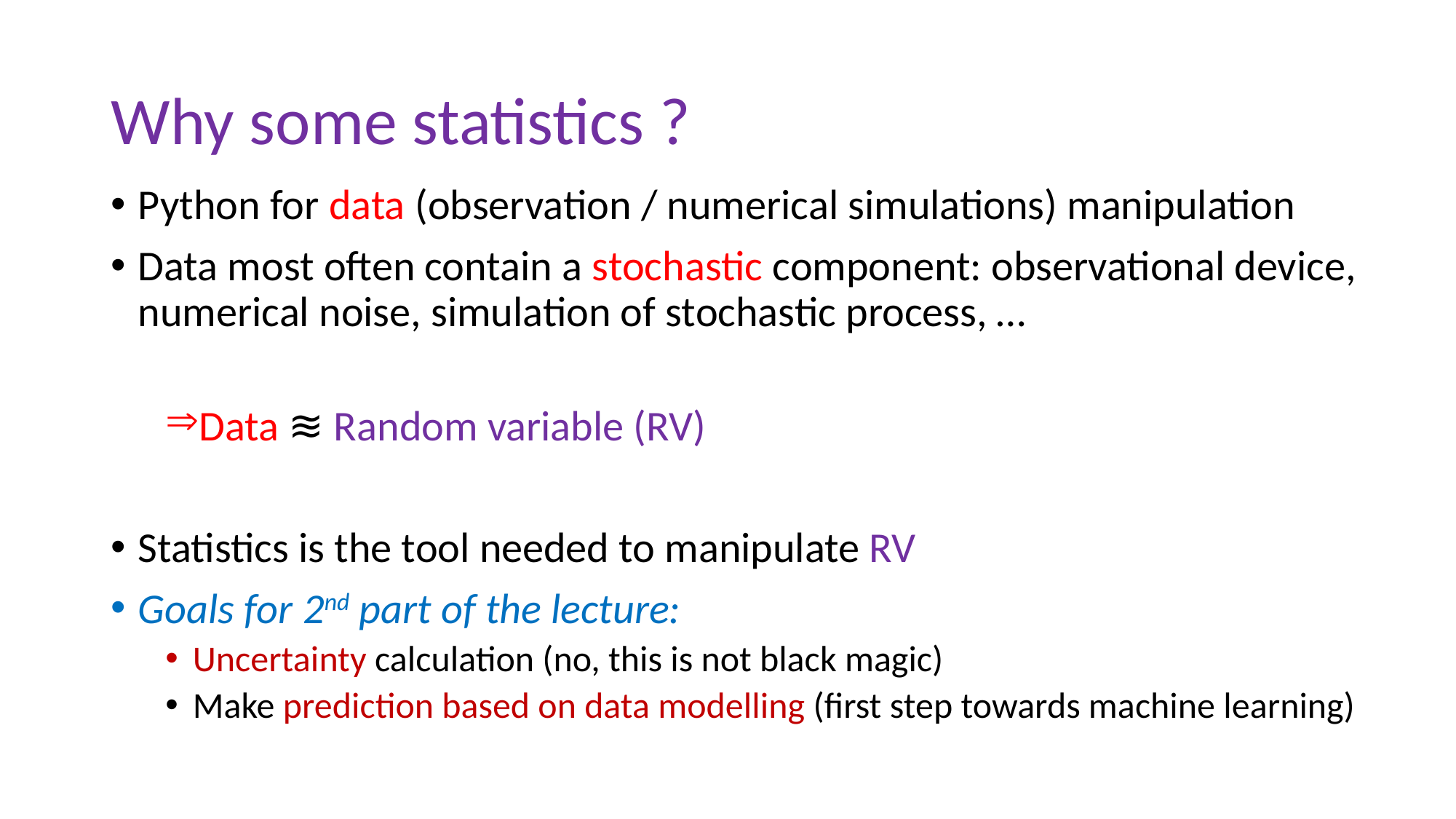

# Why some statistics ?
Python for data (observation / numerical simulations) manipulation
Data most often contain a stochastic component: observational device, numerical noise, simulation of stochastic process, …

Data ≋ Random variable (RV)

Statistics is the tool needed to manipulate RV
Goals for 2nd part of the lecture:
Uncertainty calculation (no, this is not black magic)
Make prediction based on data modelling (first step towards machine learning)